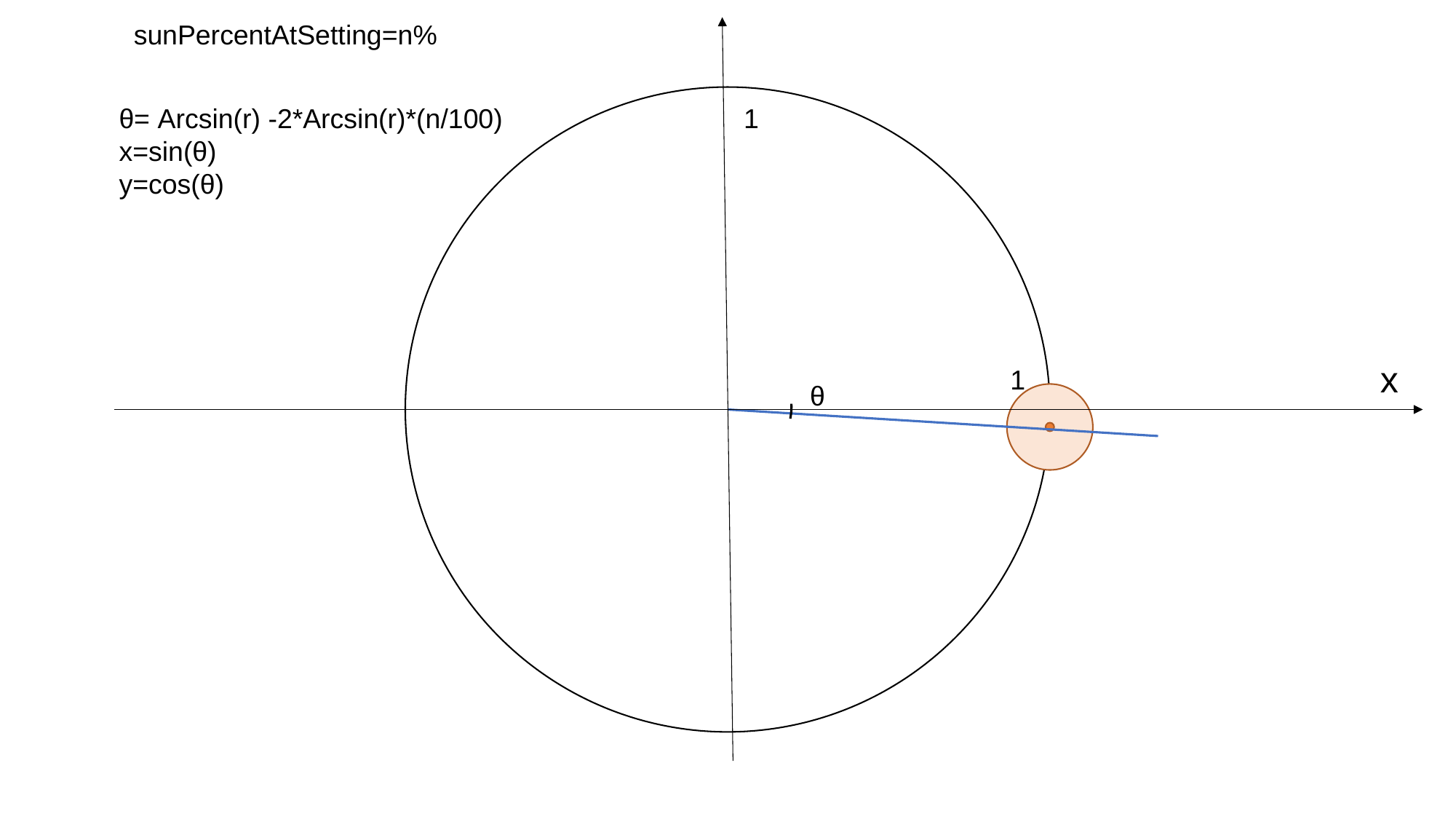

sunPercentAtSetting=n%

θ= Arcsin(r) -2*Arcsin(r)*(n/100)
x=sin(θ)
y=cos(θ)

1

x
1
θ